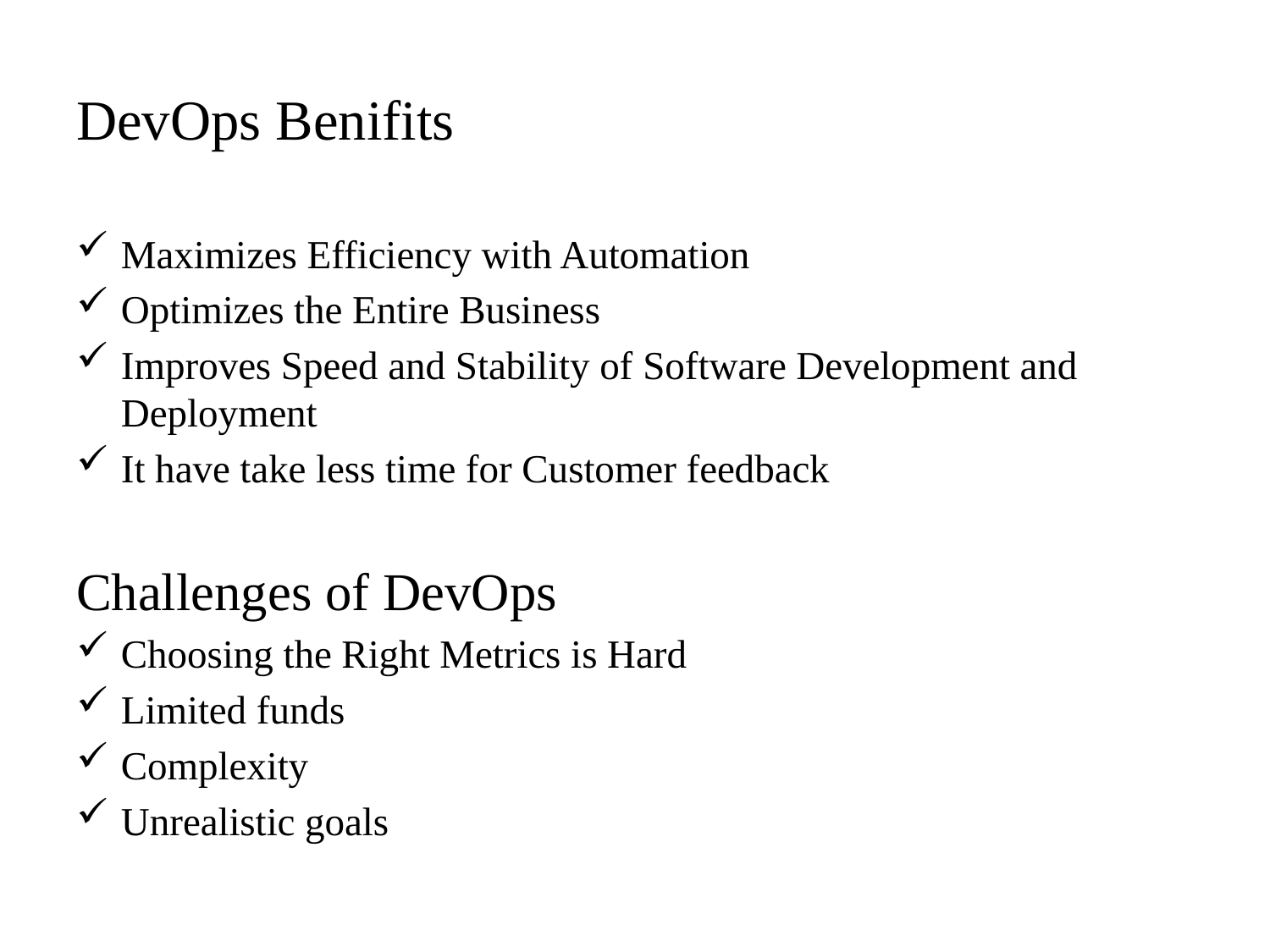

# DevOps Benifits
Maximizes Efficiency with Automation
Optimizes the Entire Business
Improves Speed and Stability of Software Development and Deployment
It have take less time for Customer feedback

Challenges of DevOps
Choosing the Right Metrics is Hard
Limited funds
Complexity
Unrealistic goals